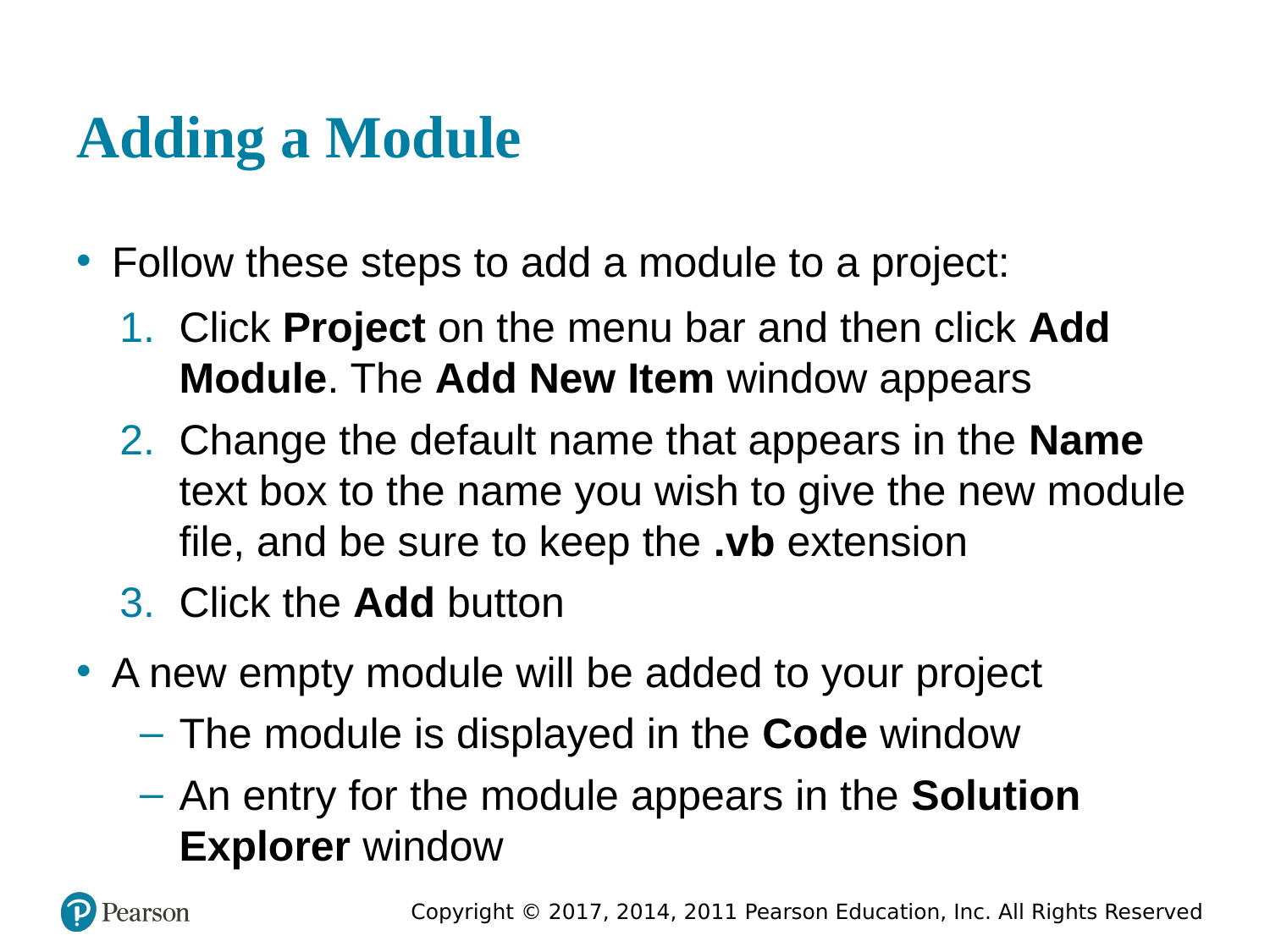

# Adding a Module
Follow these steps to add a module to a project:
Click Project on the menu bar and then click Add Module. The Add New Item window appears
Change the default name that appears in the Name text box to the name you wish to give the new module file, and be sure to keep the .v b extension
Click the Add button
A new empty module will be added to your project
The module is displayed in the Code window
An entry for the module appears in the Solution Explorer window